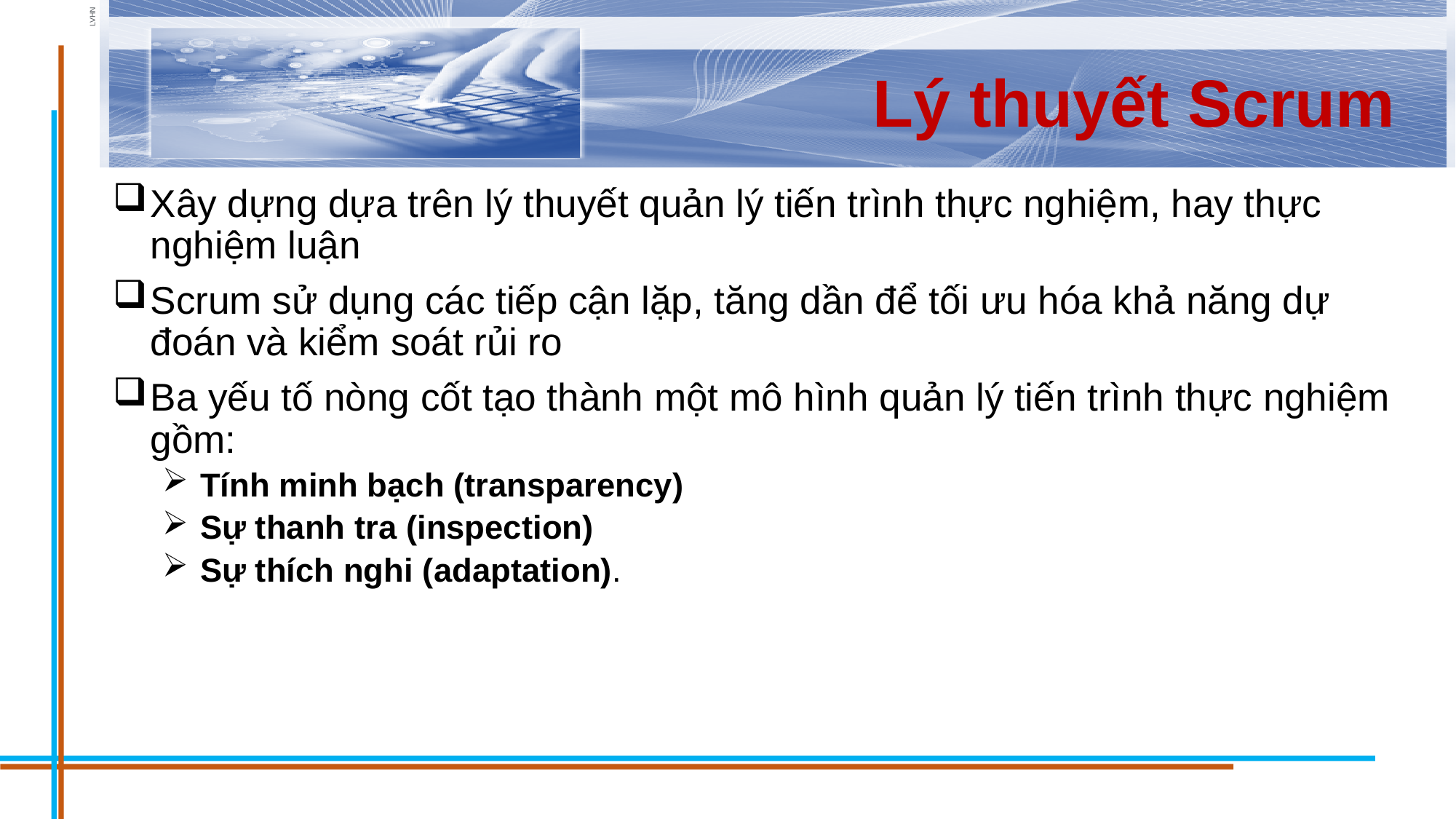

# Lý thuyết Scrum
Xây dựng dựa trên lý thuyết quản lý tiến trình thực nghiệm, hay thực nghiệm luận
Scrum sử dụng các tiếp cận lặp, tăng dần để tối ưu hóa khả năng dự đoán và kiểm soát rủi ro
Ba yếu tố nòng cốt tạo thành một mô hình quản lý tiến trình thực nghiệm gồm:
Tính minh bạch (transparency)
Sự thanh tra (inspection)
Sự thích nghi (adaptation).